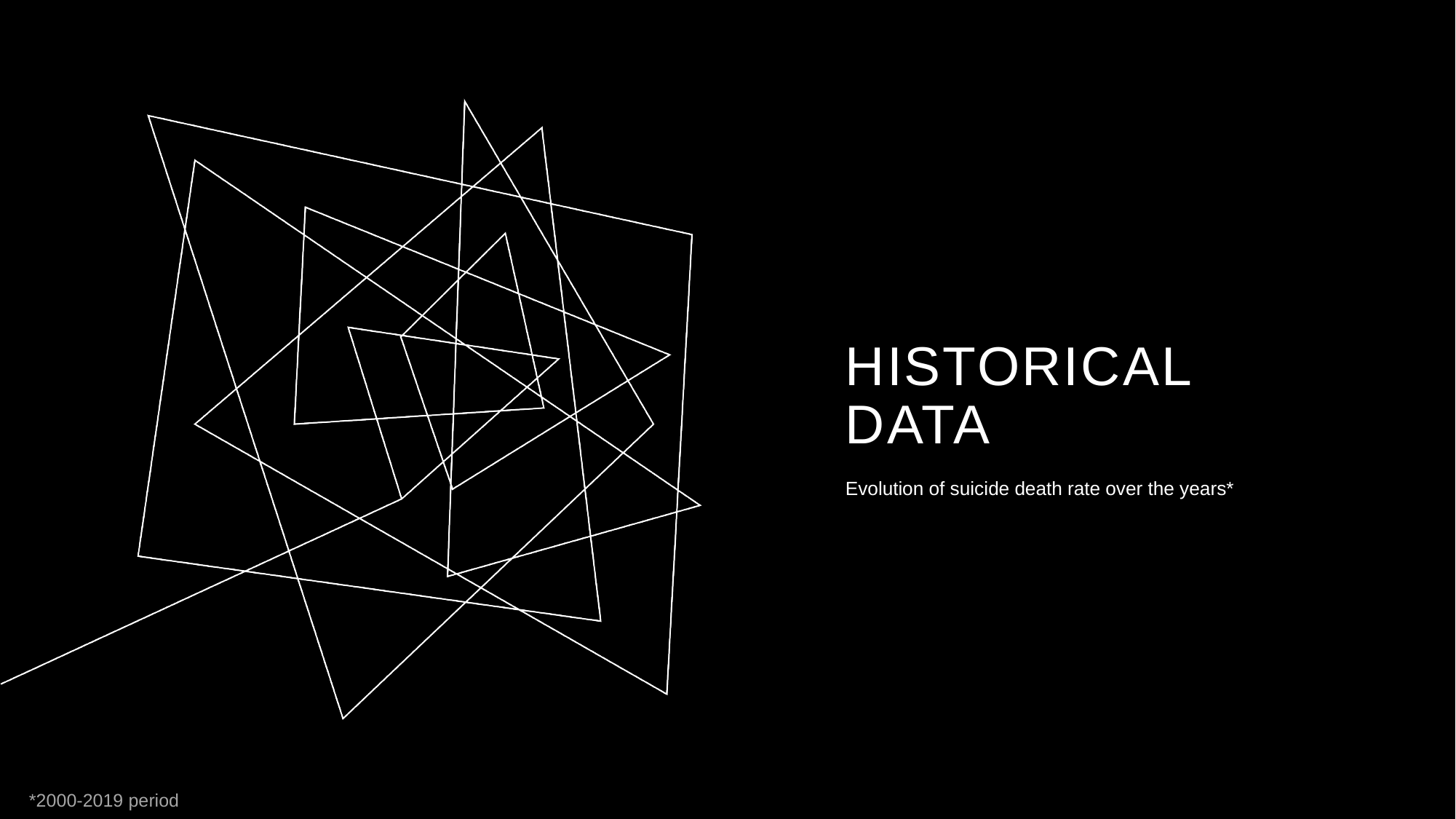

# Historical data
Evolution of suicide death rate over the years*
*2000-2019 period